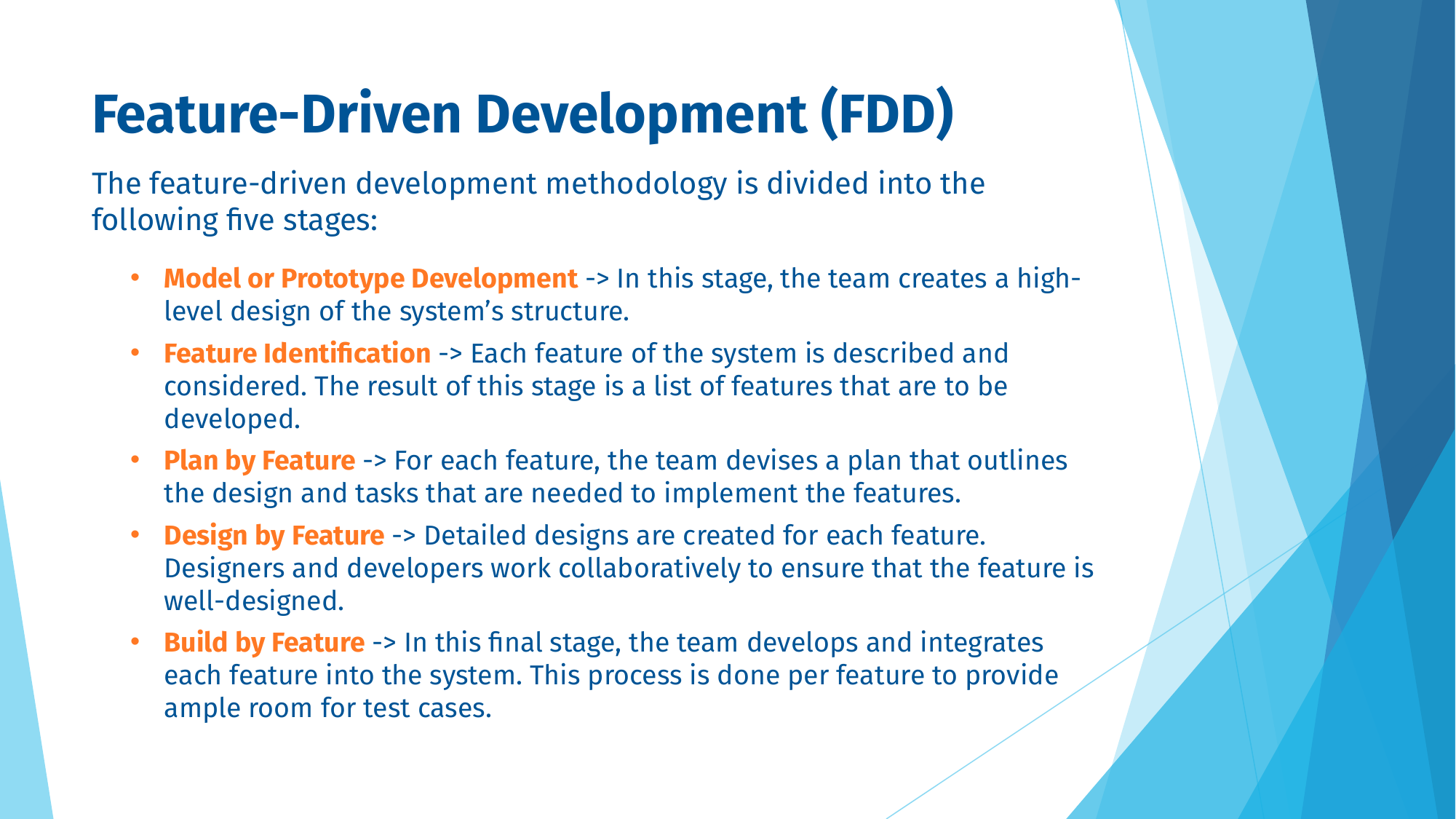

# Feature-Driven Development (FDD)
The feature-driven development methodology is divided into the following five stages:
Model or Prototype Development -> In this stage, the team creates a high-level design of the system’s structure.
Feature Identification -> Each feature of the system is described and considered. The result of this stage is a list of features that are to be developed.
Plan by Feature -> For each feature, the team devises a plan that outlines the design and tasks that are needed to implement the features.
Design by Feature -> Detailed designs are created for each feature. Designers and developers work collaboratively to ensure that the feature is well-designed.
Build by Feature -> In this final stage, the team develops and integrates each feature into the system. This process is done per feature to provide ample room for test cases.